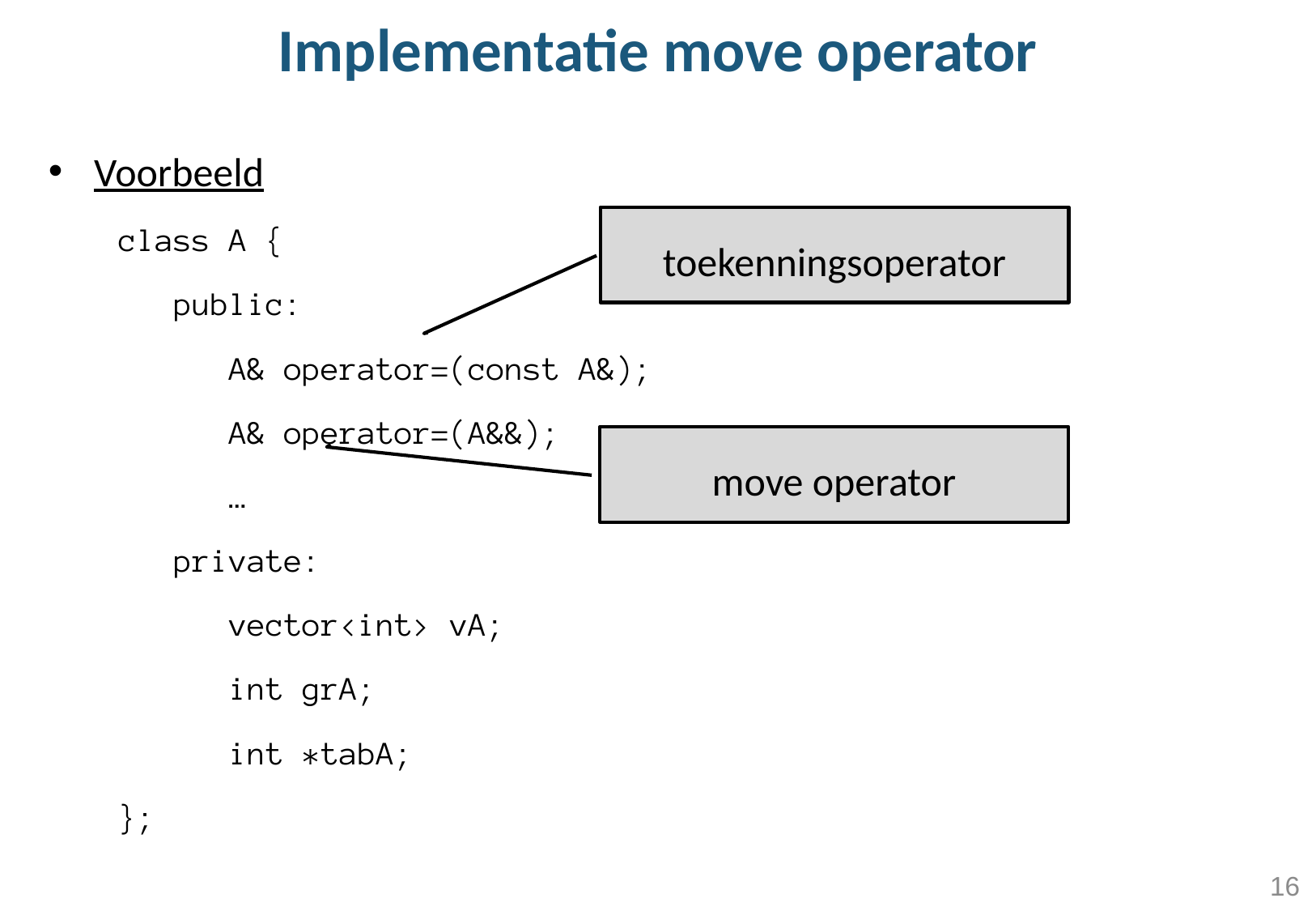

# Implementatie move operator
Voorbeeld
class A {
   public:
      A& operator=(const A&);
      A& operator=(A&&);
      …
   private:
      vector<int> vA;
      int grA;
      int *tabA;
};
toekenningsoperator
move operator
16